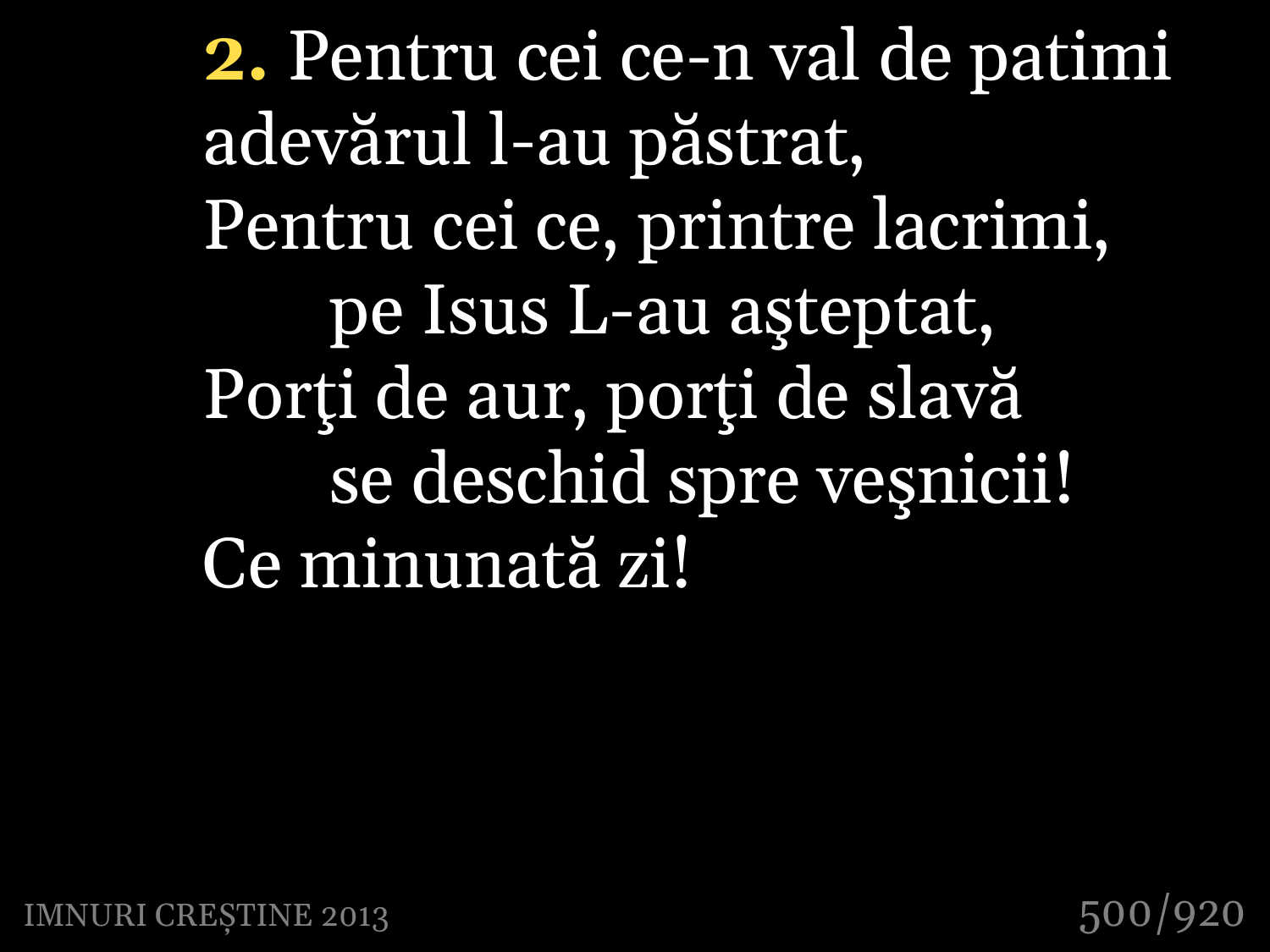

2. Pentru cei ce-n val de patimi 	adevărul l-au păstrat,
Pentru cei ce, printre lacrimi,
	pe Isus L-au aşteptat,
Porţi de aur, porţi de slavă
	se deschid spre veşnicii!
Ce minunată zi!
500/920
IMNURI CREȘTINE 2013